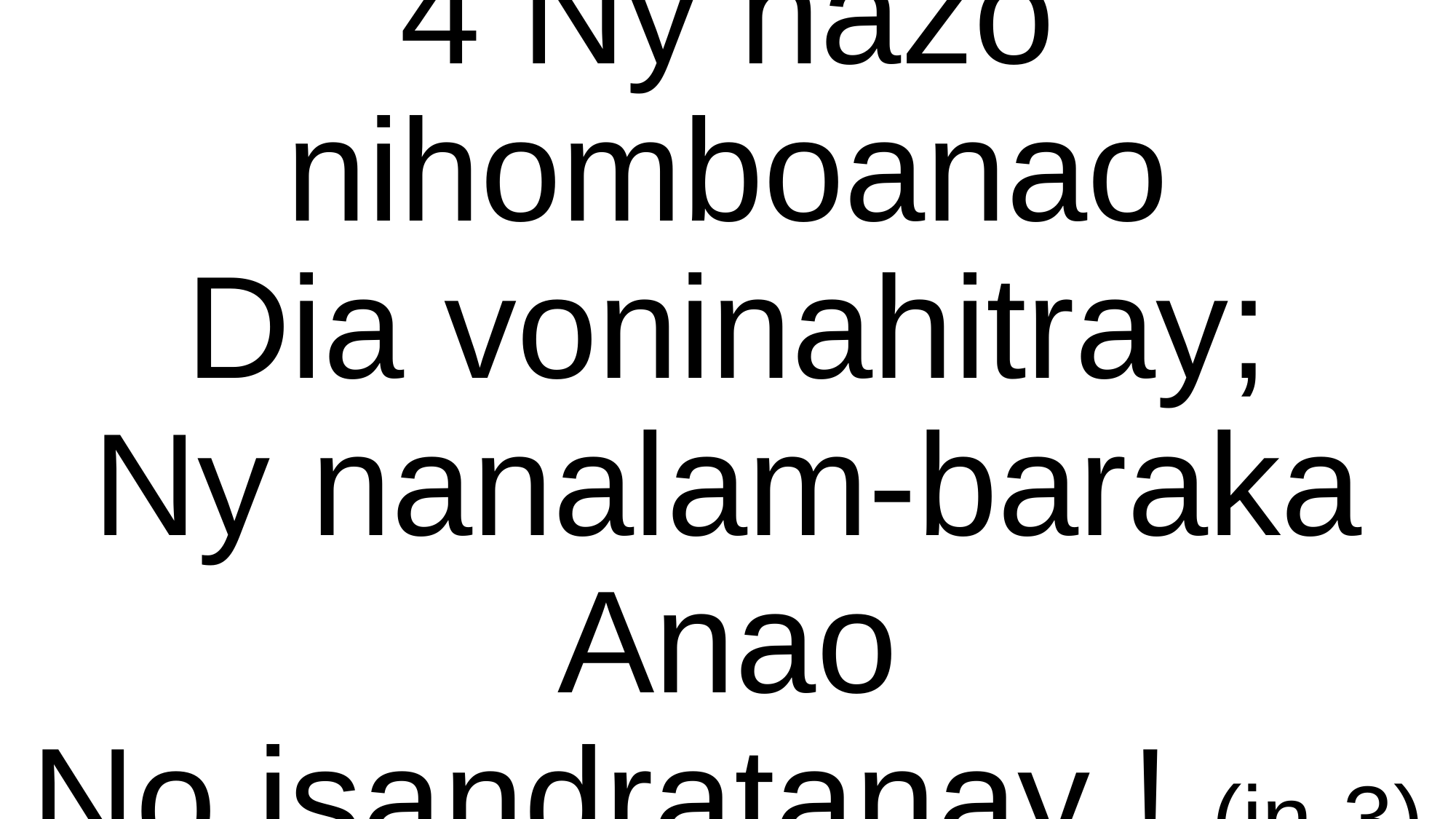

4 Ny hazo nihomboanao
Dia voninahitray;
Ny nanalam-baraka Anao
No isandratanay ! (in-3)